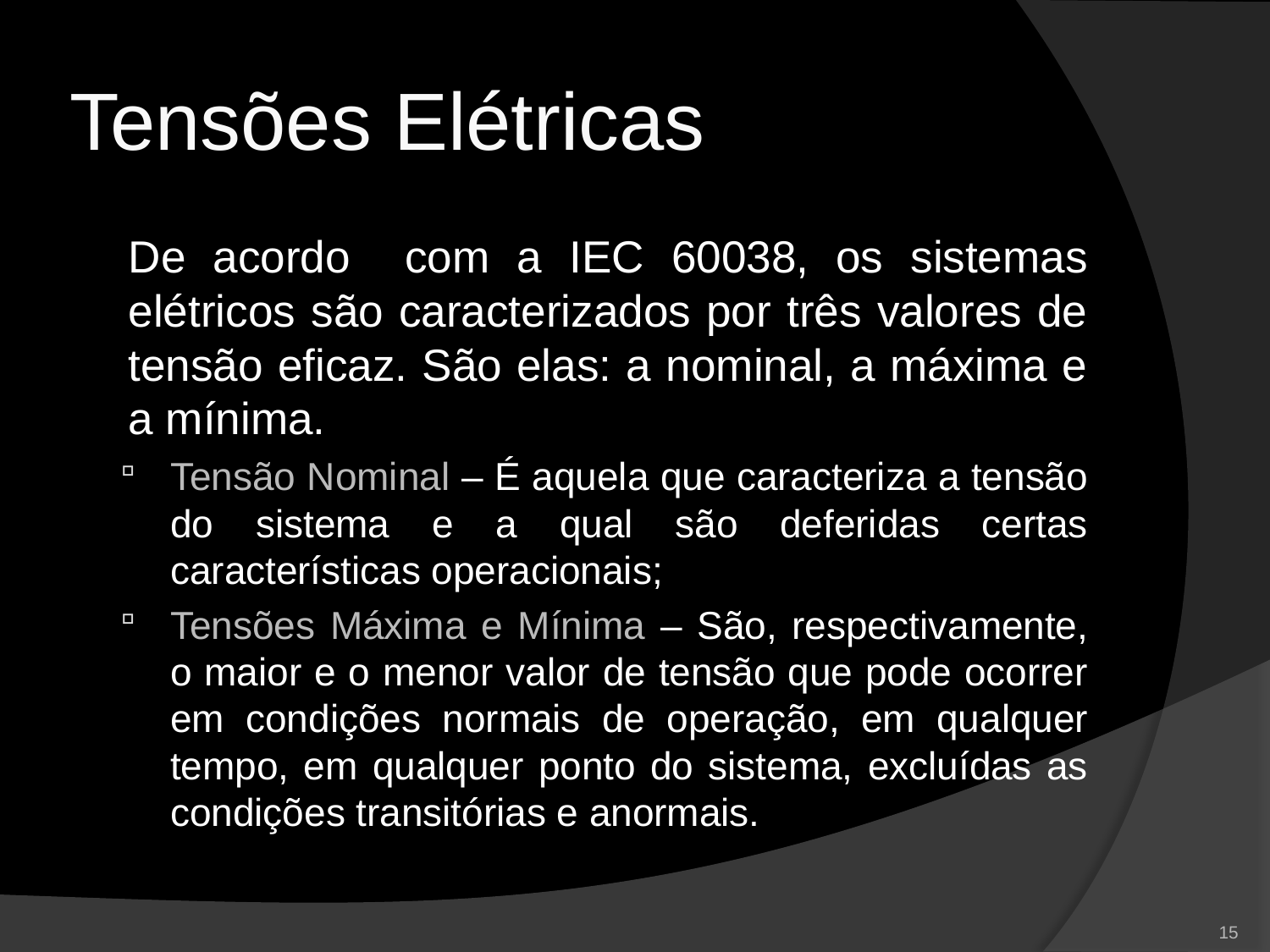

# Tensões Elétricas
	De acordo  com a IEC 60038, os sistemas elétricos são caracterizados por três valores de tensão eficaz. São elas: a nominal, a máxima e a mínima.
Tensão Nominal – É aquela que caracteriza a tensão do sistema e a qual são deferidas certas características operacionais;
Tensões Máxima e Mínima – São, respectivamente, o maior e o menor valor de tensão que pode ocorrer em condições normais de operação, em qualquer tempo, em qualquer ponto do sistema, excluídas as condições transitórias e anormais.

15